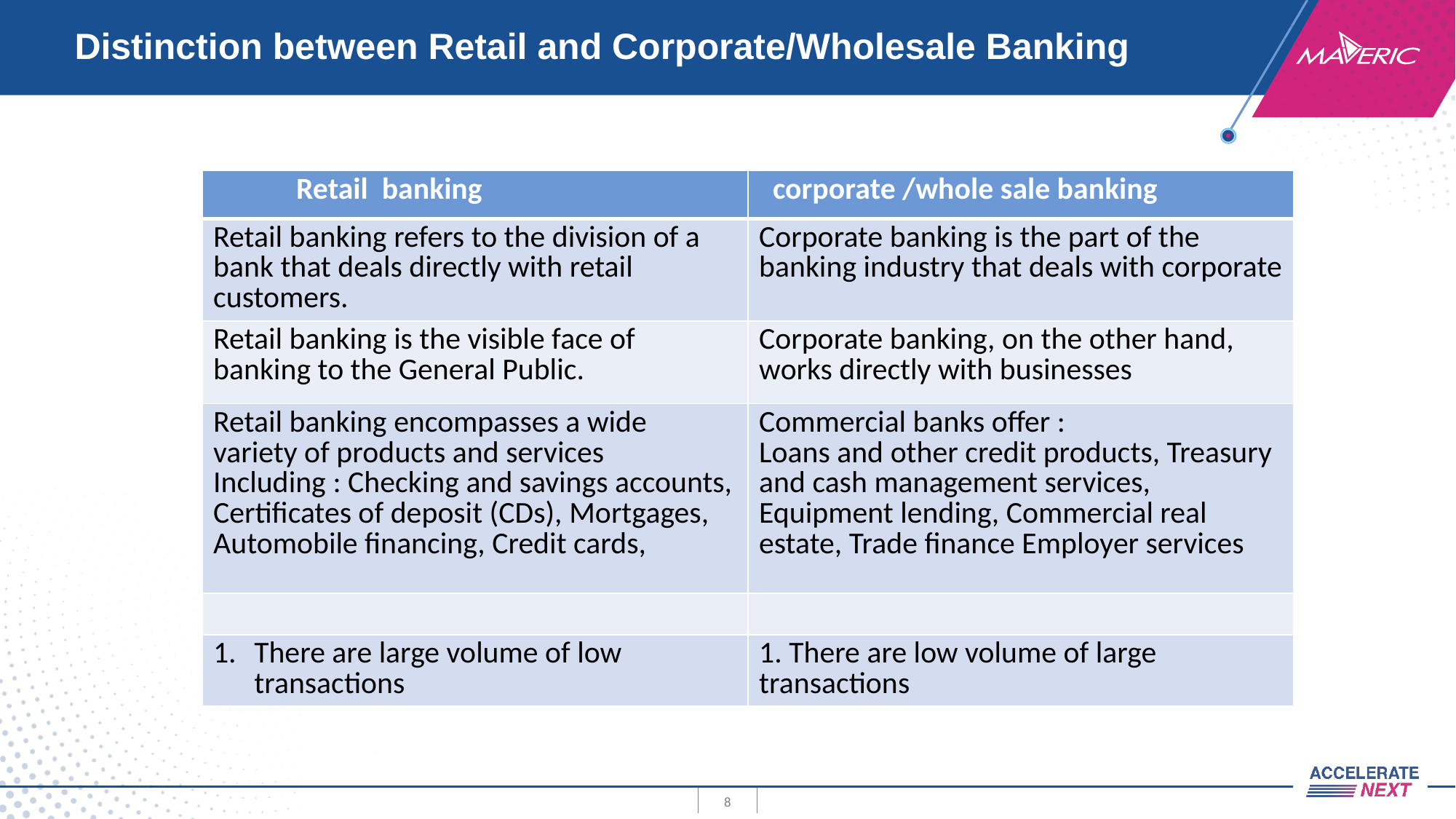

# Distinction between Retail and Corporate/Wholesale Banking
| Retail banking | corporate /whole sale banking |
| --- | --- |
| Retail banking refers to the division of a bank that deals directly with retail customers. | Corporate banking is the part of the banking industry that deals with corporate |
| Retail banking is the visible face of banking to the General Public. | Corporate banking, on the other hand, works directly with businesses |
| Retail banking encompasses a wide variety of products and services Including : Checking and savings accounts, Certificates of deposit (CDs), Mortgages, Automobile financing, Credit cards, | Commercial banks offer : Loans and other credit products, Treasury and cash management services, Equipment lending, Commercial real estate, Trade finance Employer services |
|  |  |
| There are large volume of low transactions | 1. There are low volume of large transactions |
8